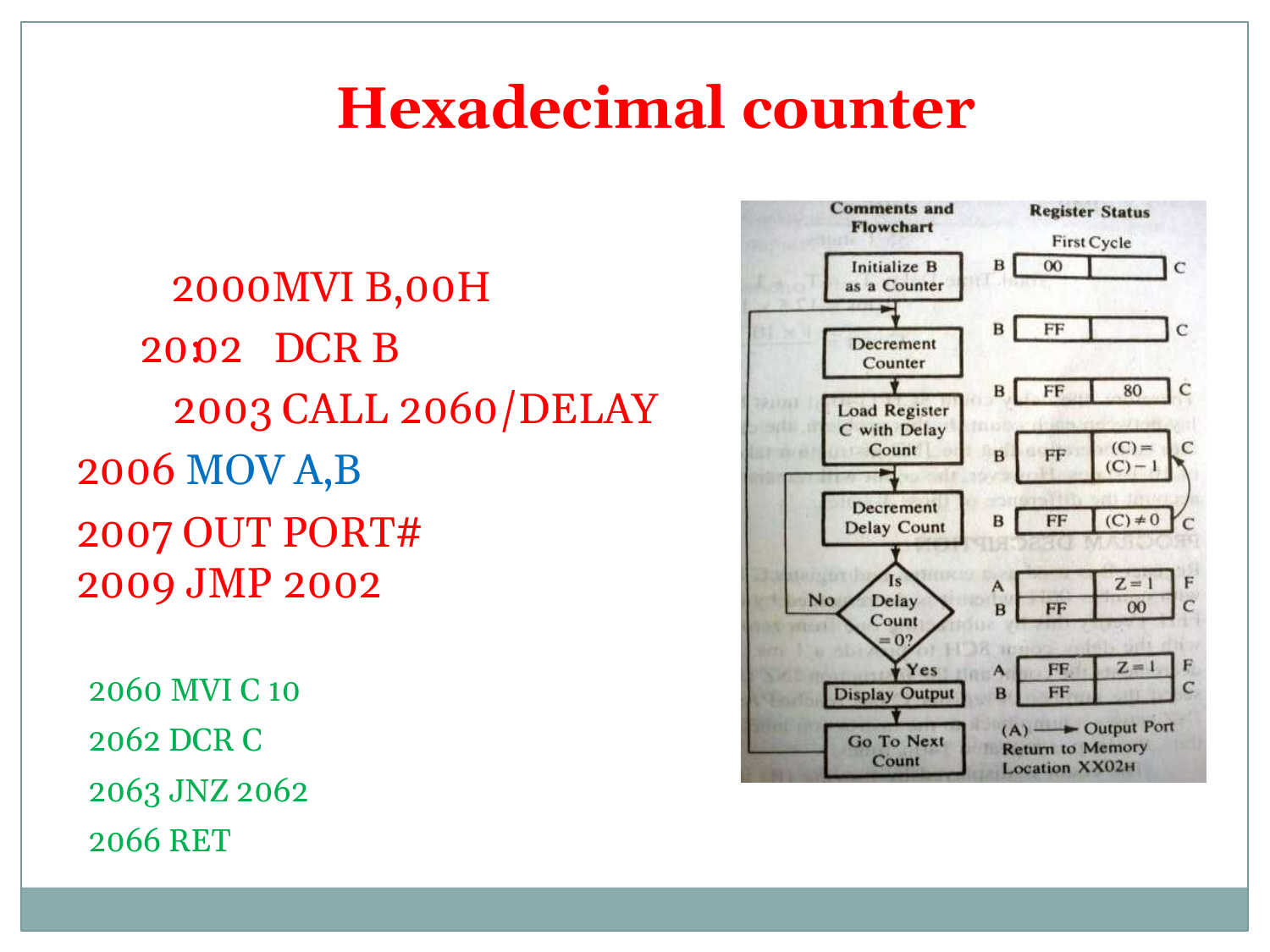

# Hexadecimal counter

2000MVI B,00H
  02   DCR B
2003 CALL 2060/DELAY
20:
2006 MOV A,B
2007 OUT PORT#  2009 JMP 2002

2060 MVI C 10
2062 DCR C
2063 JNZ 2062
2066 RET